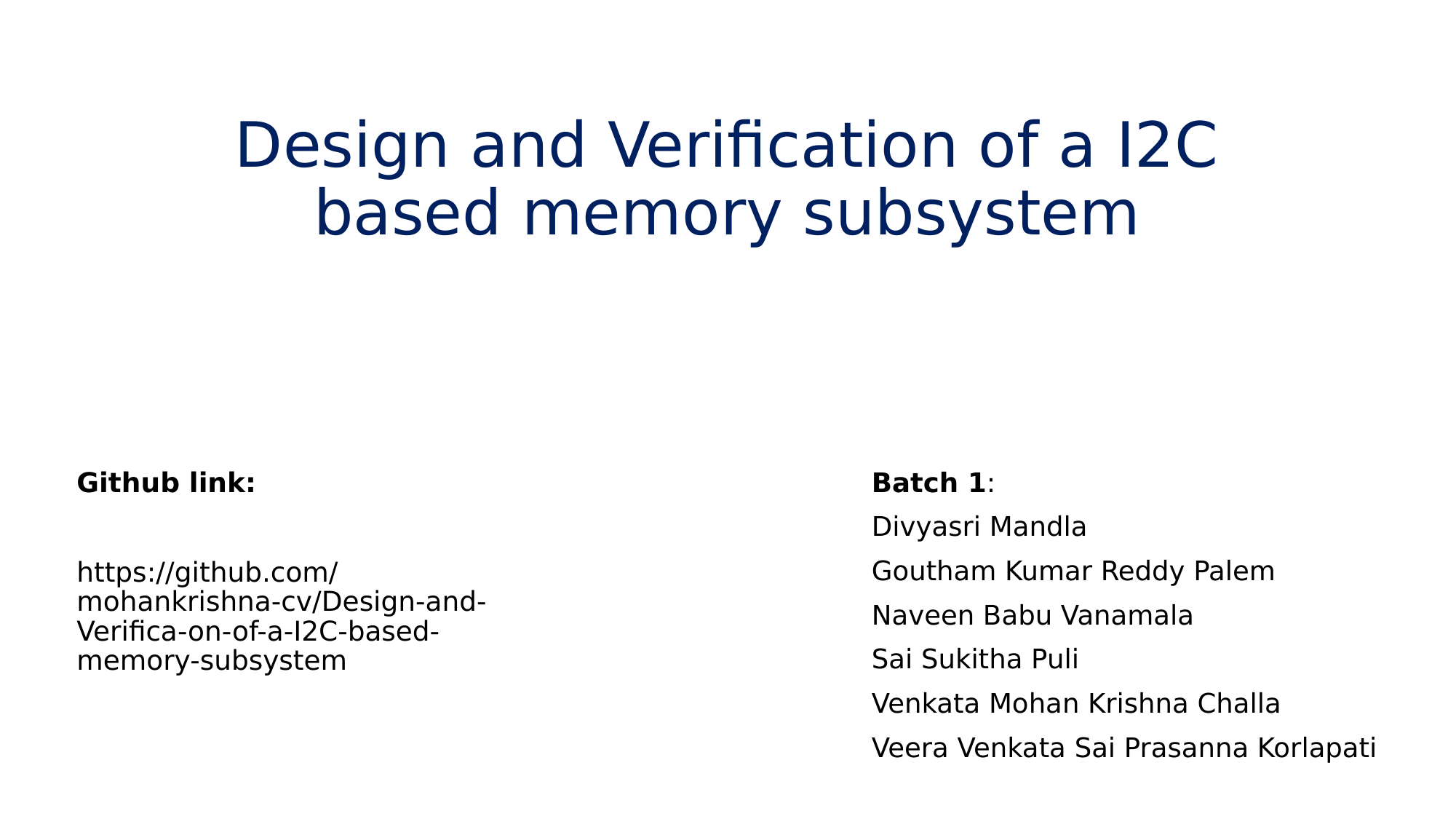

# Design and Verification of a I2C based memory subsystem
Github link:

https://github.com/mohankrishna-cv/Design-and-Verifica-on-of-a-I2C-based-memory-subsystem
Batch 1:
Divyasri Mandla
Goutham Kumar Reddy Palem
Naveen Babu Vanamala
Sai Sukitha Puli
Venkata Mohan Krishna Challa
Veera Venkata Sai Prasanna Korlapati